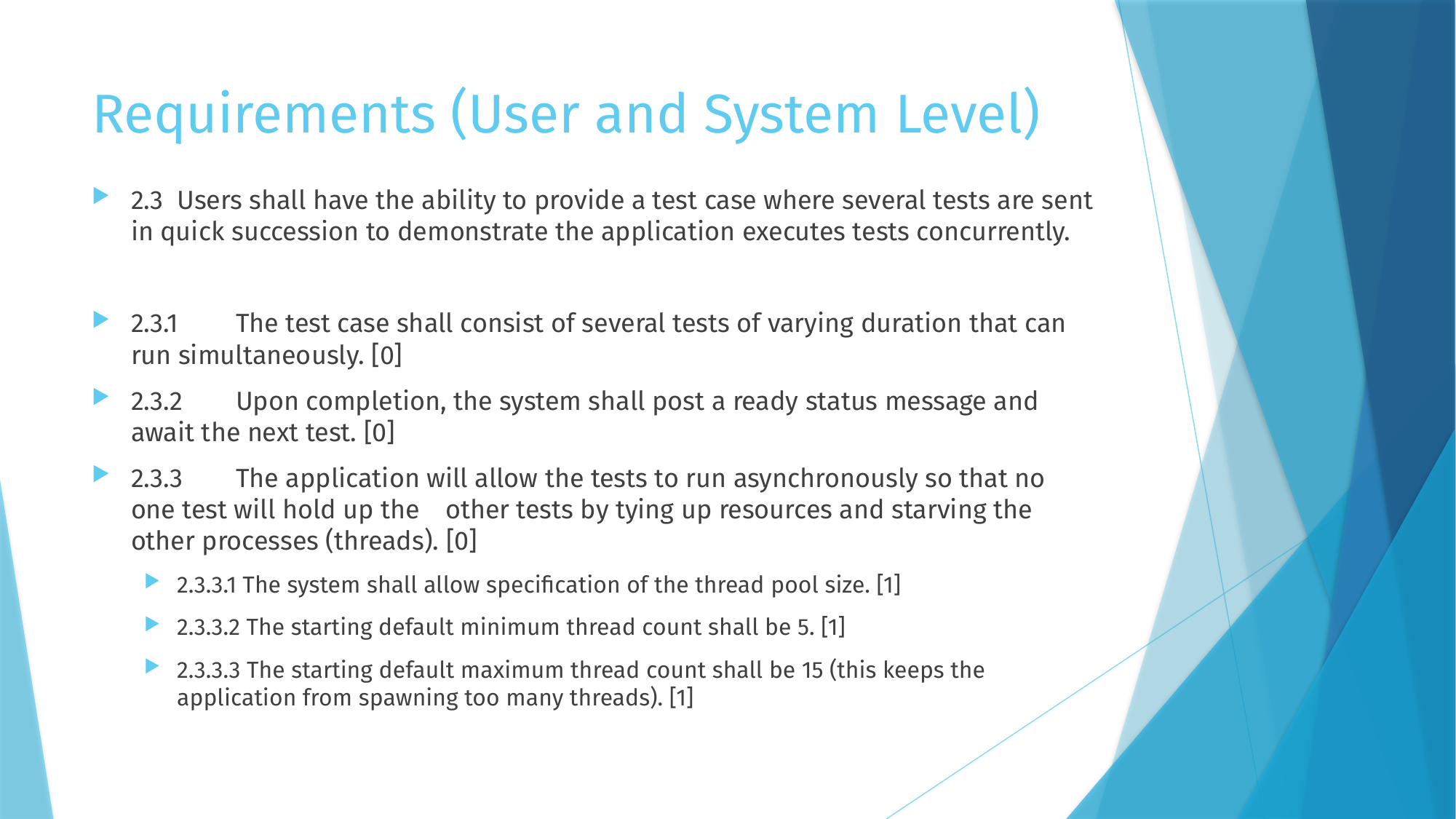

# Requirements (User and System Level)
2.3  Users shall have the ability to provide a test case where several tests are sent in quick succession to demonstrate the application executes tests concurrently.

2.3.1	The test case shall consist of several tests of varying duration that can run simultaneously. [0]
2.3.2	Upon completion, the system shall post a ready status message and await the next test. [0]
2.3.3	The application will allow the tests to run asynchronously so that no one test will hold up the 	other tests by tying up resources and starving the other processes (threads). [0]
2.3.3.1 The system shall allow specification of the thread pool size. [1]
2.3.3.2 The starting default minimum thread count shall be 5. [1]
2.3.3.3 The starting default maximum thread count shall be 15 (this keeps the application from spawning too many threads). [1]